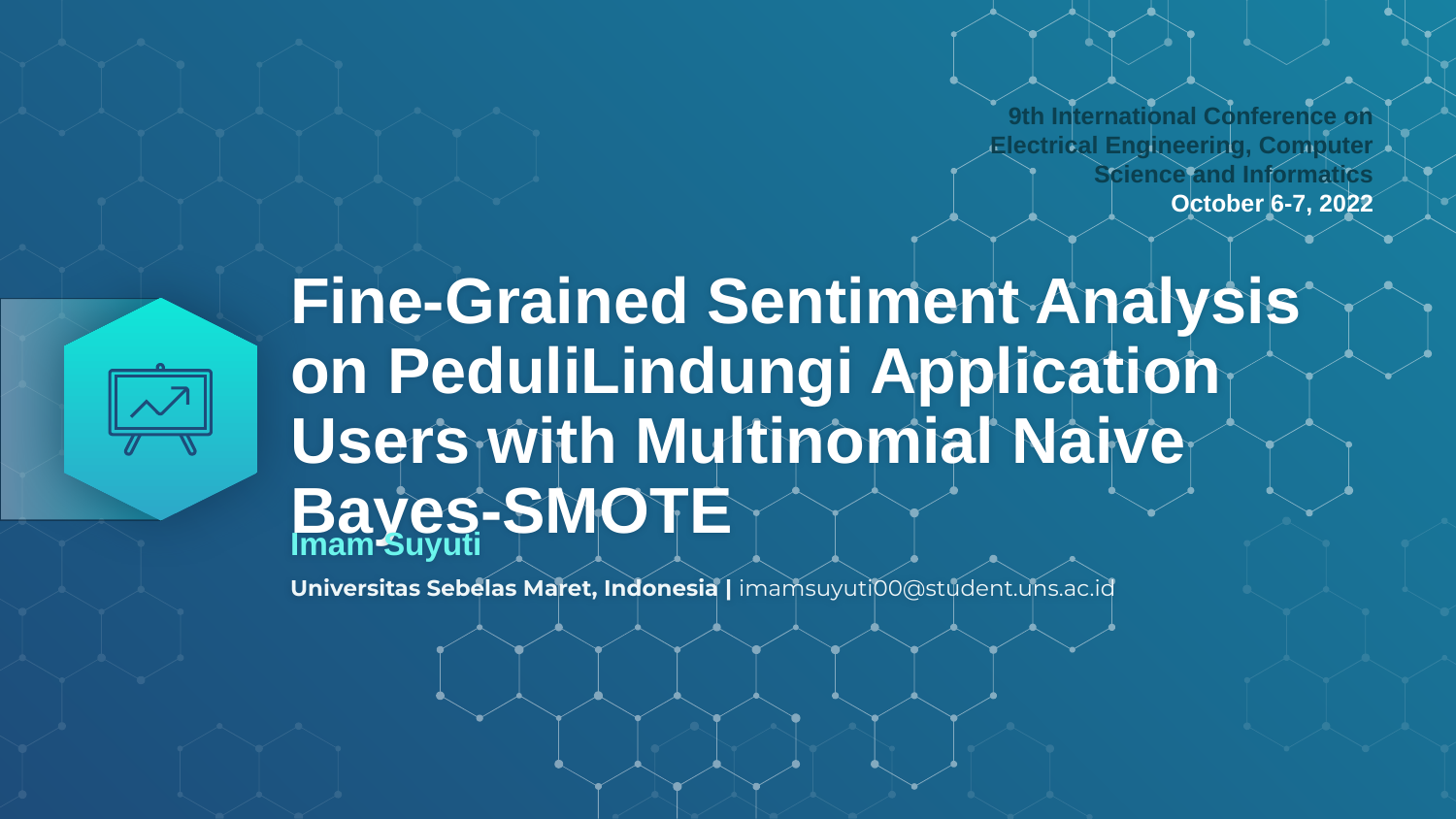

9th International Conference on Electrical Engineering, Computer Science and Informatics
October 6-7, 2022
# Fine-Grained Sentiment Analysis on PeduliLindungi Application Users with Multinomial Naive Bayes-SMOTE

Imam Suyuti
Universitas Sebelas Maret, Indonesia | imamsuyuti00@student.uns.ac.id